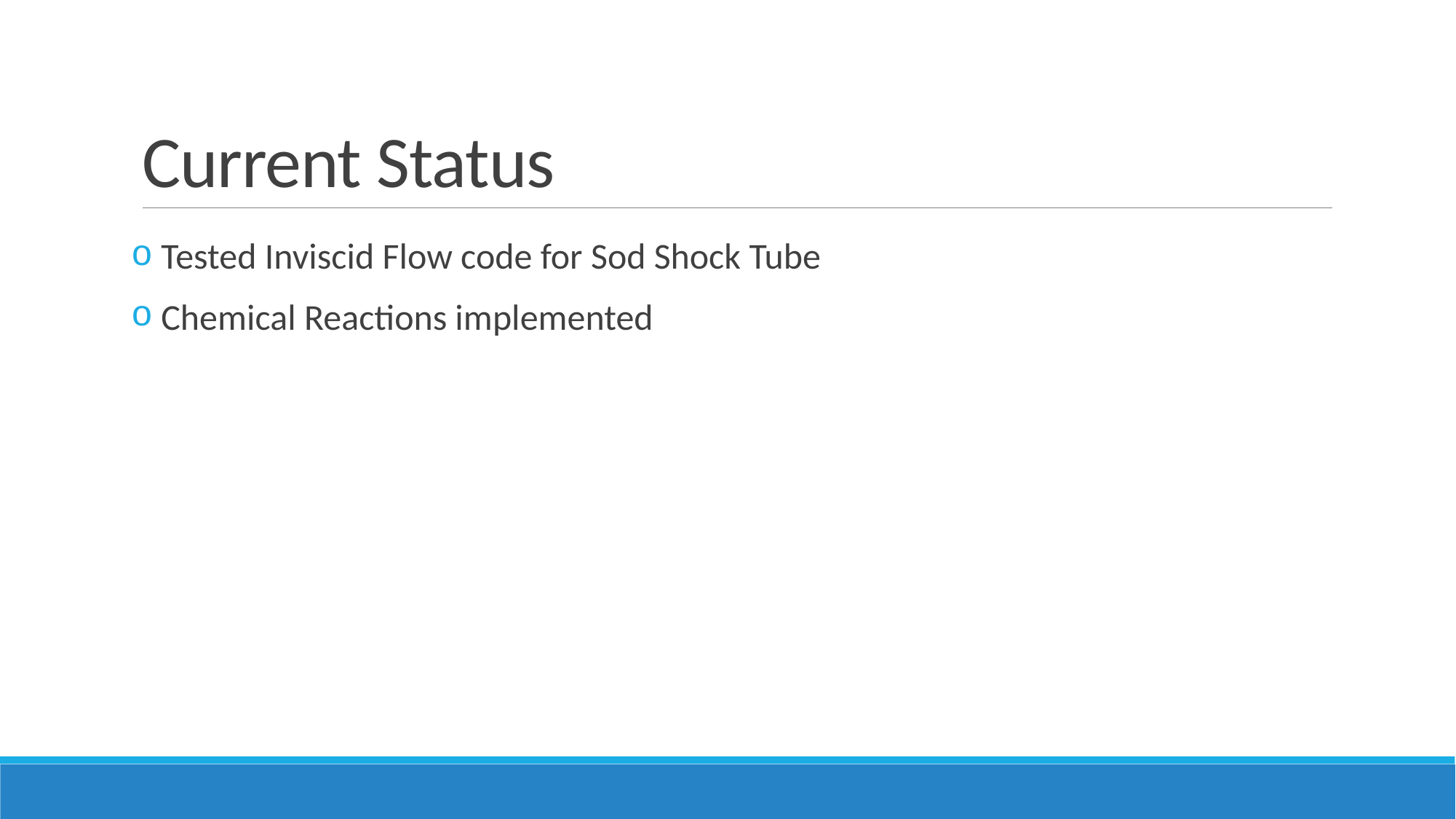

# Current Status
 Tested Inviscid Flow code for Sod Shock Tube
 Chemical Reactions implemented